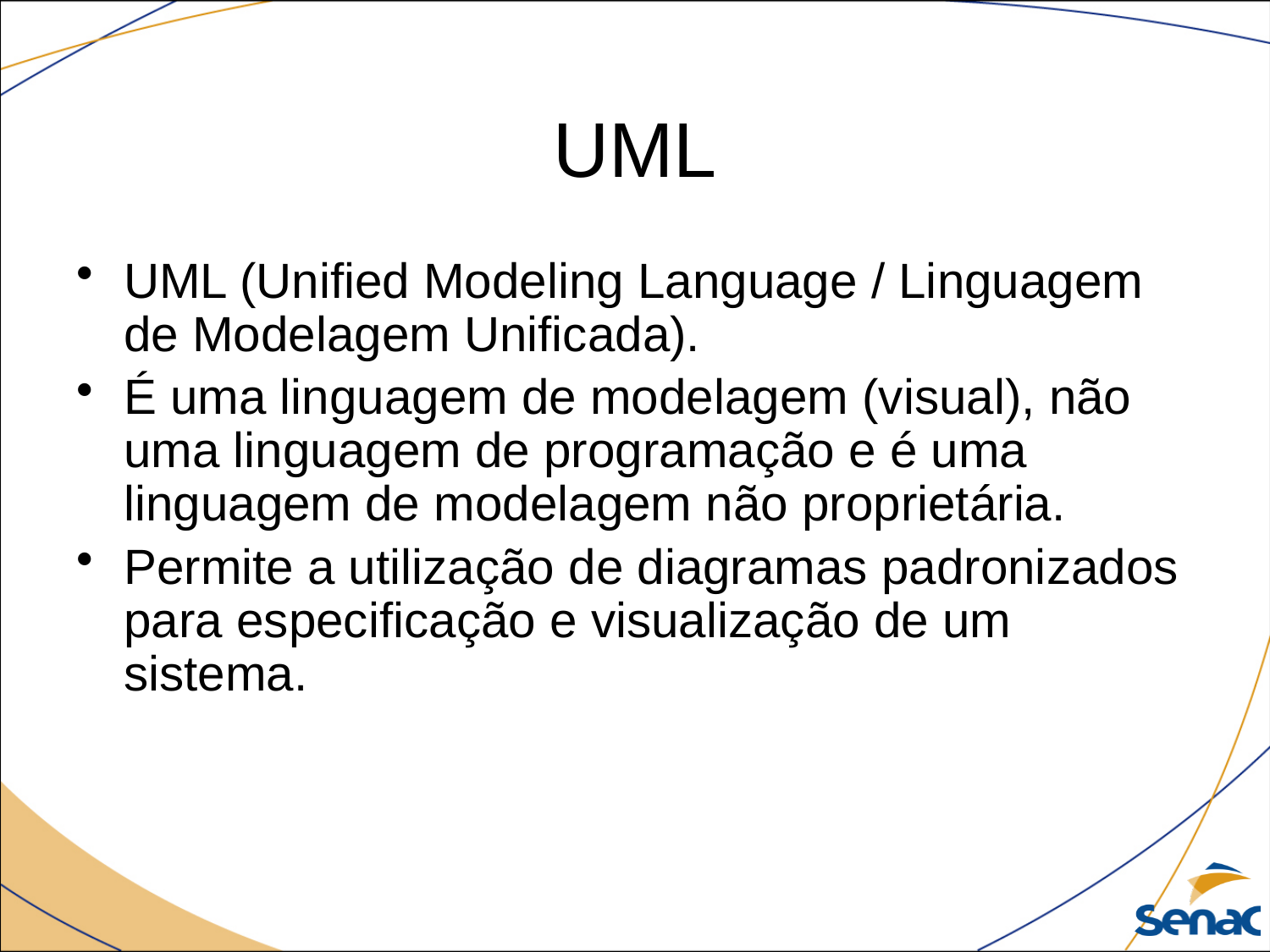

UML
UML (Unified Modeling Language / Linguagem de Modelagem Unificada).
É uma linguagem de modelagem (visual), não uma linguagem de programação e é uma linguagem de modelagem não proprietária.
Permite a utilização de diagramas padronizados para especificação e visualização de um sistema.